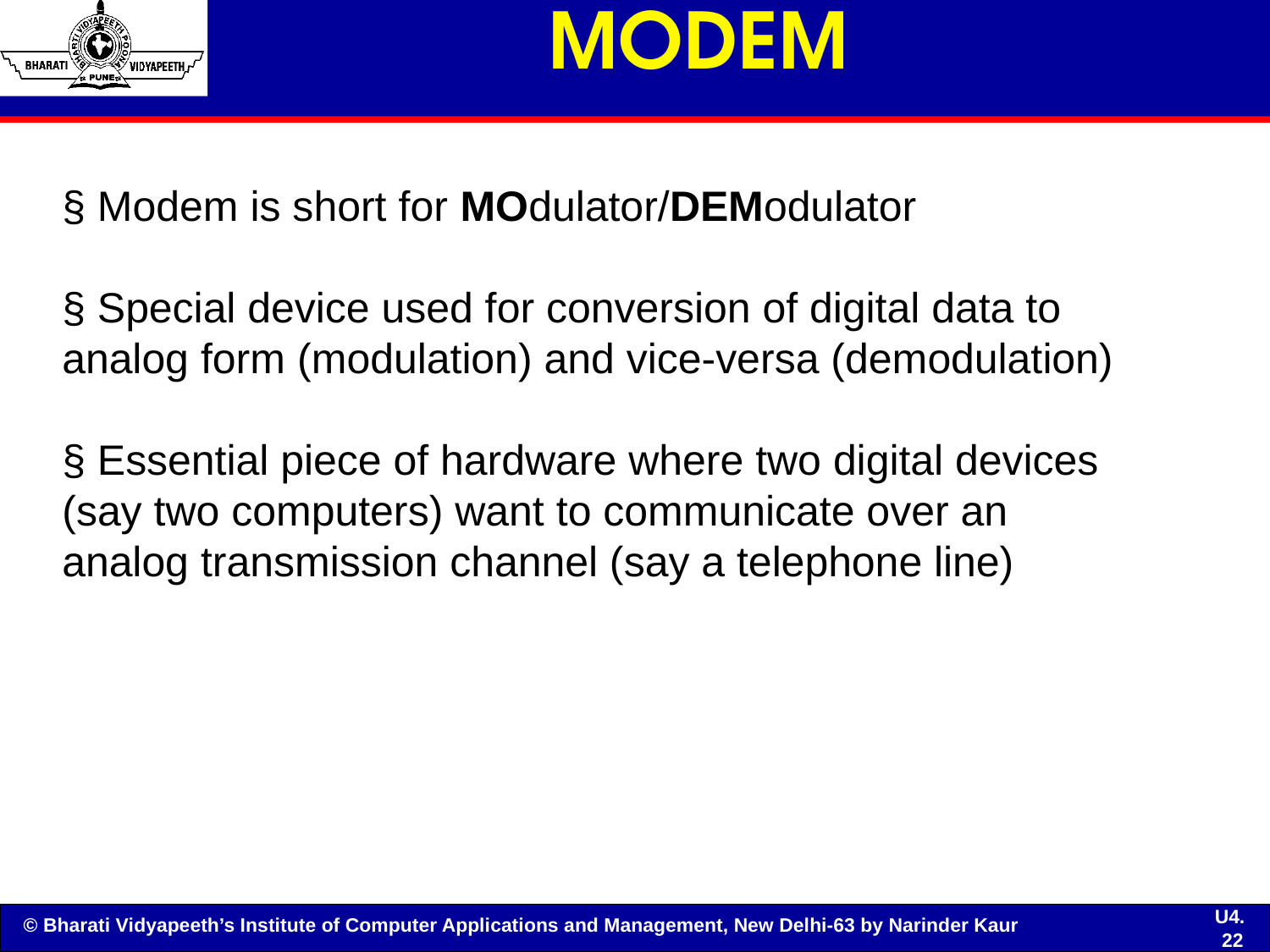

# MODEM
§ Modem is short for MOdulator/DEModulator

§ Special device used for conversion of digital data to
analog form (modulation) and vice-versa (demodulation)

§ Essential piece of hardware where two digital devices
(say two computers) want to communicate over an
analog transmission channel (say a telephone line)